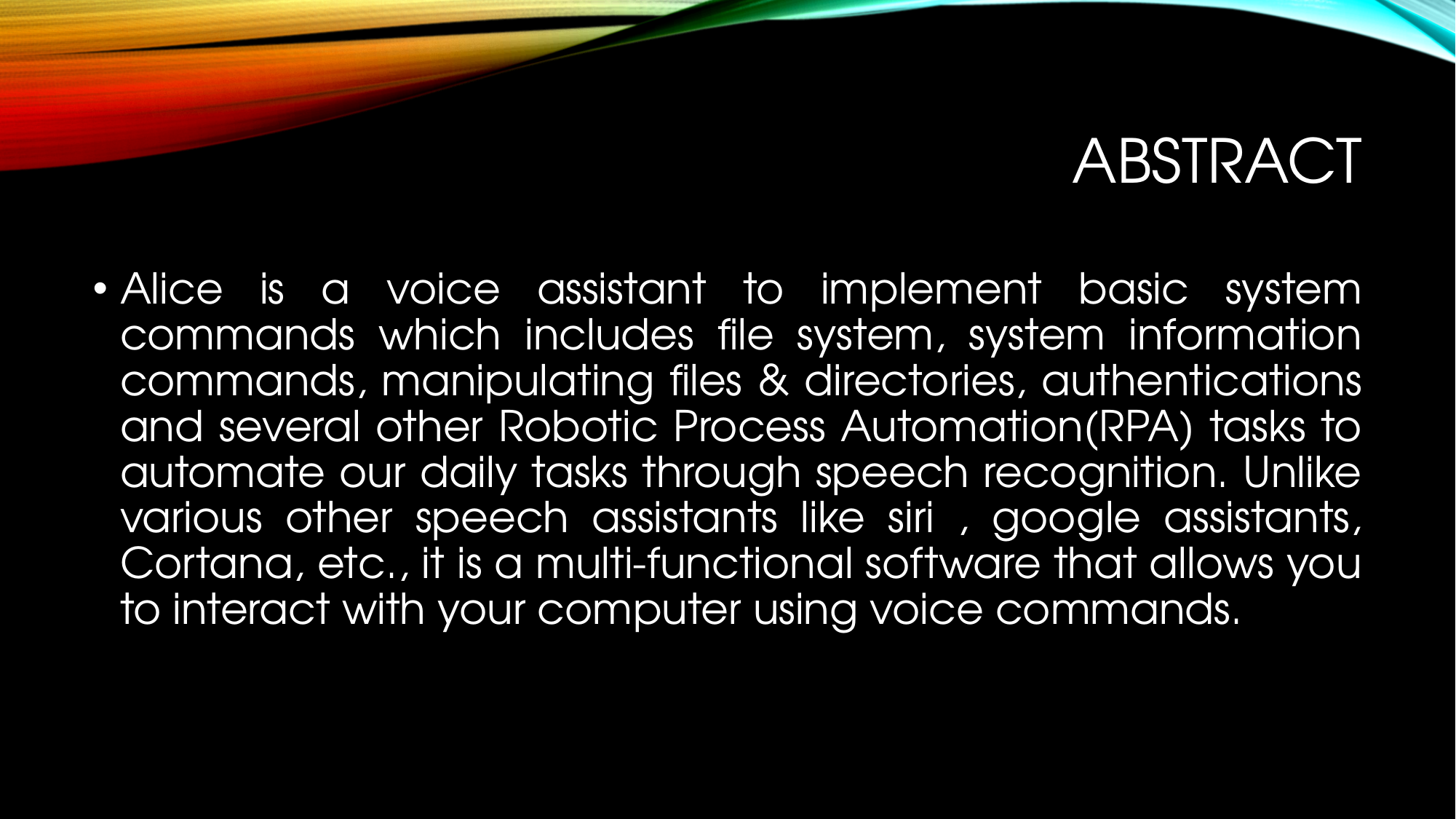

# ABSTRACT
Alice is a voice assistant to implement basic system commands which includes file system, system information commands, manipulating files & directories, authentications and several other Robotic Process Automation(RPA) tasks to automate our daily tasks through speech recognition. Unlike various other speech assistants like siri , google assistants, Cortana, etc., it is a multi-functional software that allows you to interact with your computer using voice commands.